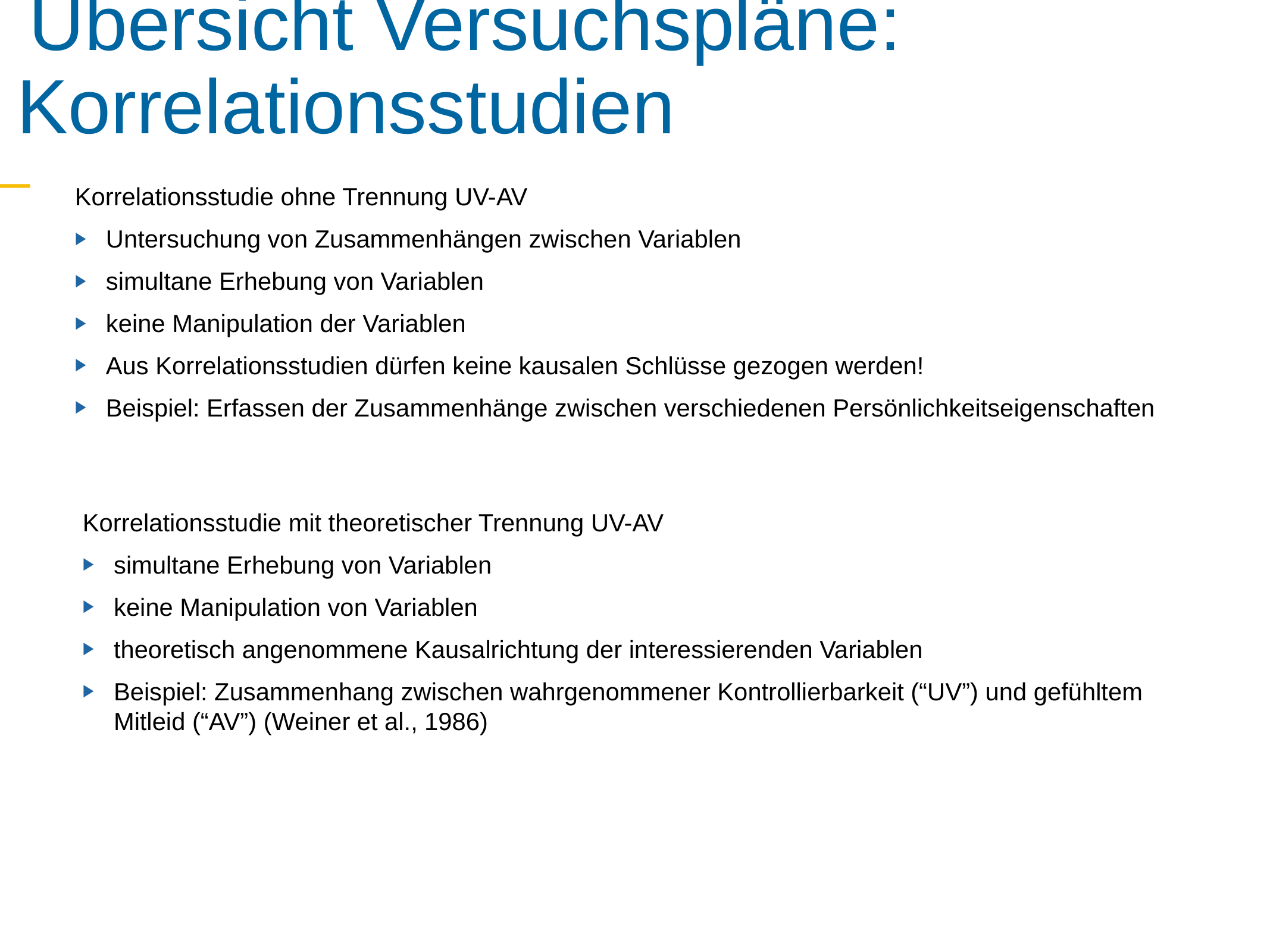

Übersicht Versuchspläne: Korrelationsstudien
Korrelationsstudie ohne Trennung UV-AV
Untersuchung von Zusammenhängen zwischen Variablen
simultane Erhebung von Variablen
keine Manipulation der Variablen
Aus Korrelationsstudien dürfen keine kausalen Schlüsse gezogen werden!
Beispiel: Erfassen der Zusammenhänge zwischen verschiedenen Persönlichkeitseigenschaften
Korrelationsstudie mit theoretischer Trennung UV-AV
simultane Erhebung von Variablen
keine Manipulation von Variablen
theoretisch angenommene Kausalrichtung der interessierenden Variablen
Beispiel: Zusammenhang zwischen wahrgenommener Kontrollierbarkeit (“UV”) und gefühltem Mitleid (“AV”) (Weiner et al., 1986)
6